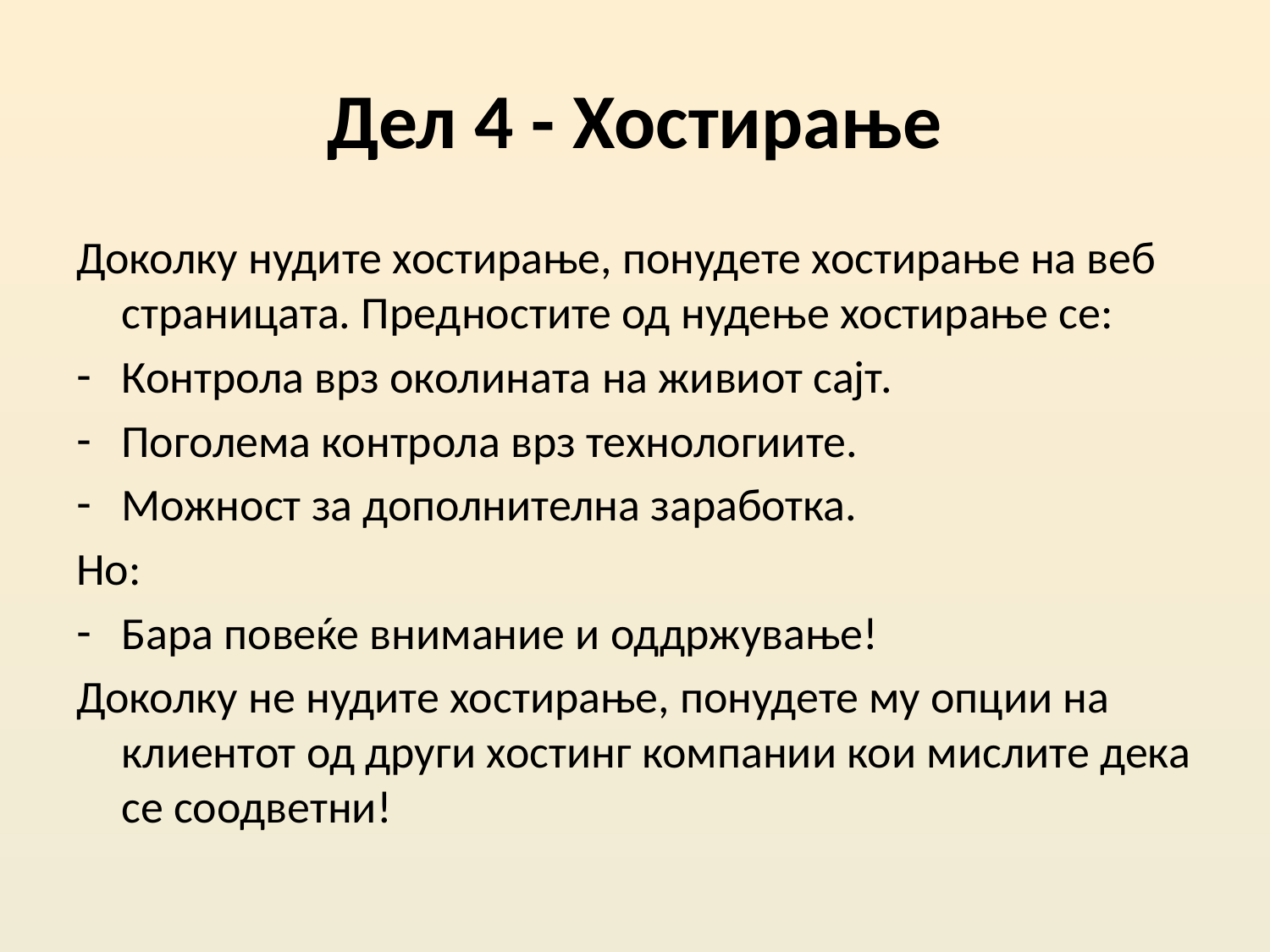

# Дел 4 - Хостирање
Доколку нудите хостирање, понудете хостирање на веб страницата. Предностите од нудење хостирање се:
Контрола врз околината на живиот сајт.
Поголема контрола врз технологиите.
Можност за дополнителна заработка.
Но:
Бара повеќе внимание и оддржување!
Доколку не нудите хостирање, понудете му опции на клиентот од други хостинг компании кои мислите дека се соодветни!